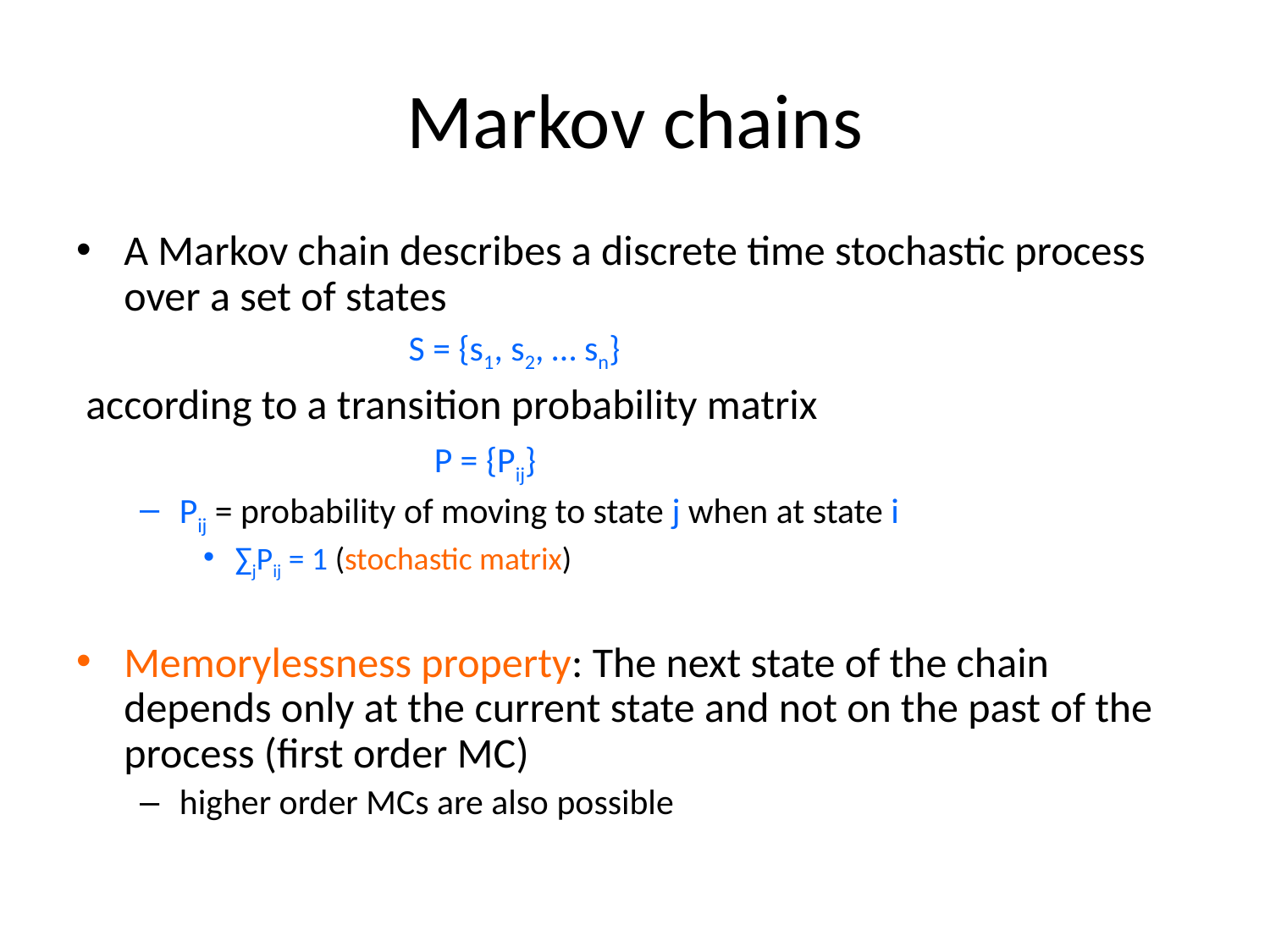

# Markov chains
A Markov chain describes a discrete time stochastic process over a set of states

 according to a transition probability matrix

Pij = probability of moving to state j when at state i
∑jPij = 1 (stochastic matrix)

Memorylessness property: The next state of the chain depends only at the current state and not on the past of the process (first order MC)
higher order MCs are also possible
S = {s1, s2, … sn}
P = {Pij}